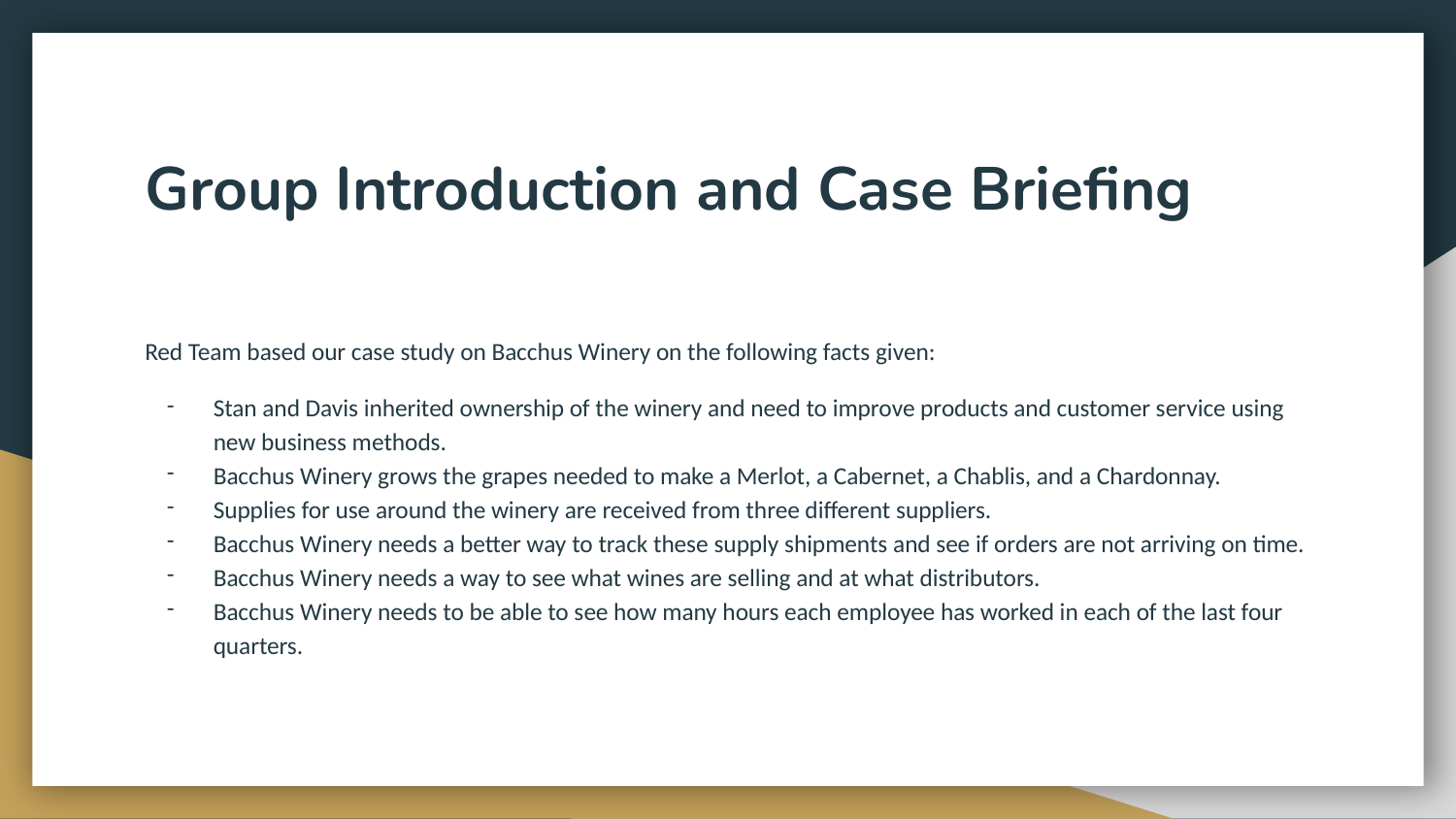

# Group Introduction and Case Briefing
Red Team based our case study on Bacchus Winery on the following facts given:
Stan and Davis inherited ownership of the winery and need to improve products and customer service using new business methods.
Bacchus Winery grows the grapes needed to make a Merlot, a Cabernet, a Chablis, and a Chardonnay.
Supplies for use around the winery are received from three different suppliers.
Bacchus Winery needs a better way to track these supply shipments and see if orders are not arriving on time.
Bacchus Winery needs a way to see what wines are selling and at what distributors.
Bacchus Winery needs to be able to see how many hours each employee has worked in each of the last four quarters.